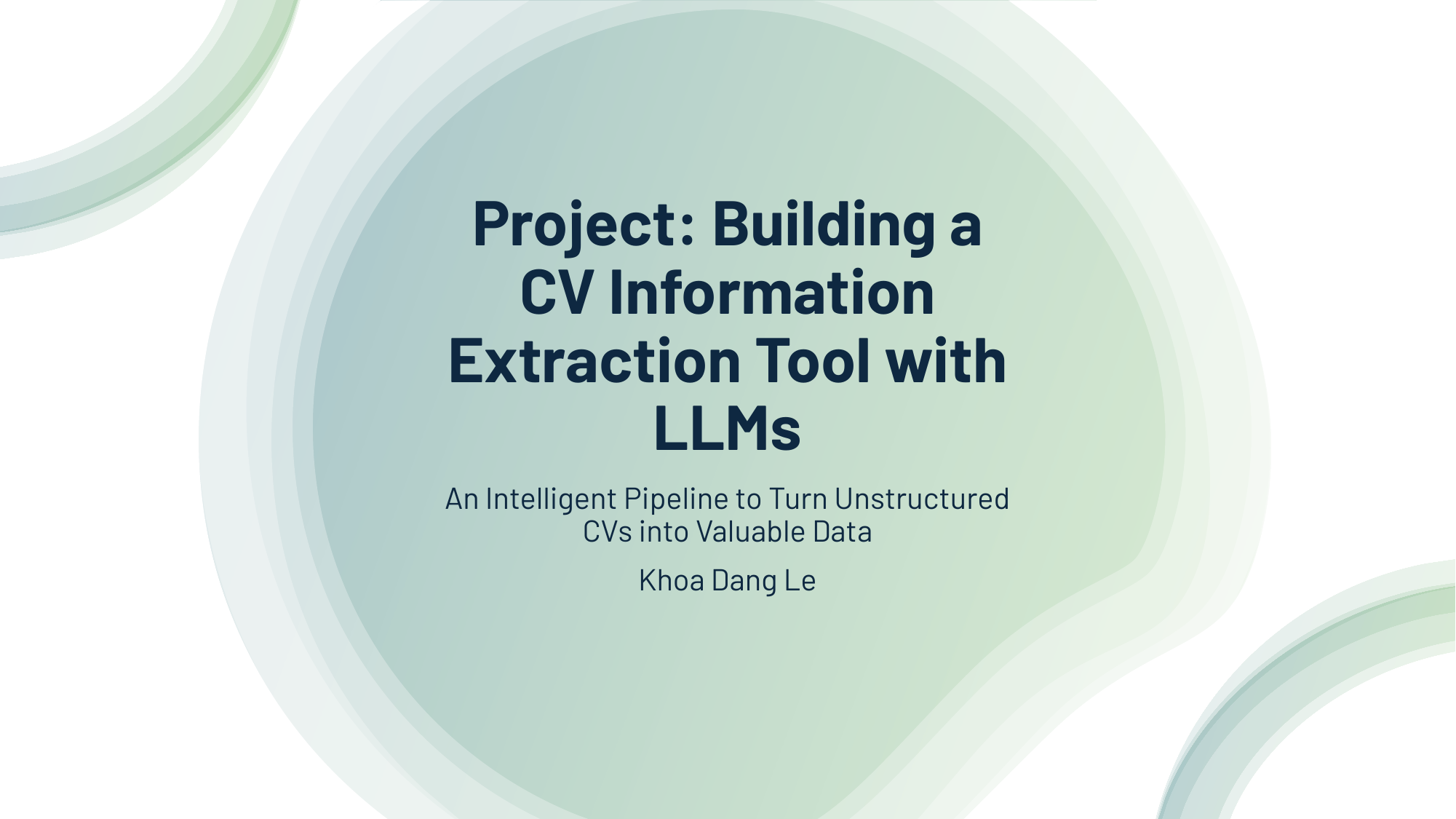

# Project: Building a CV Information Extraction Tool with LLMs
An Intelligent Pipeline to Turn Unstructured CVs into Valuable Data
Khoa Dang Le